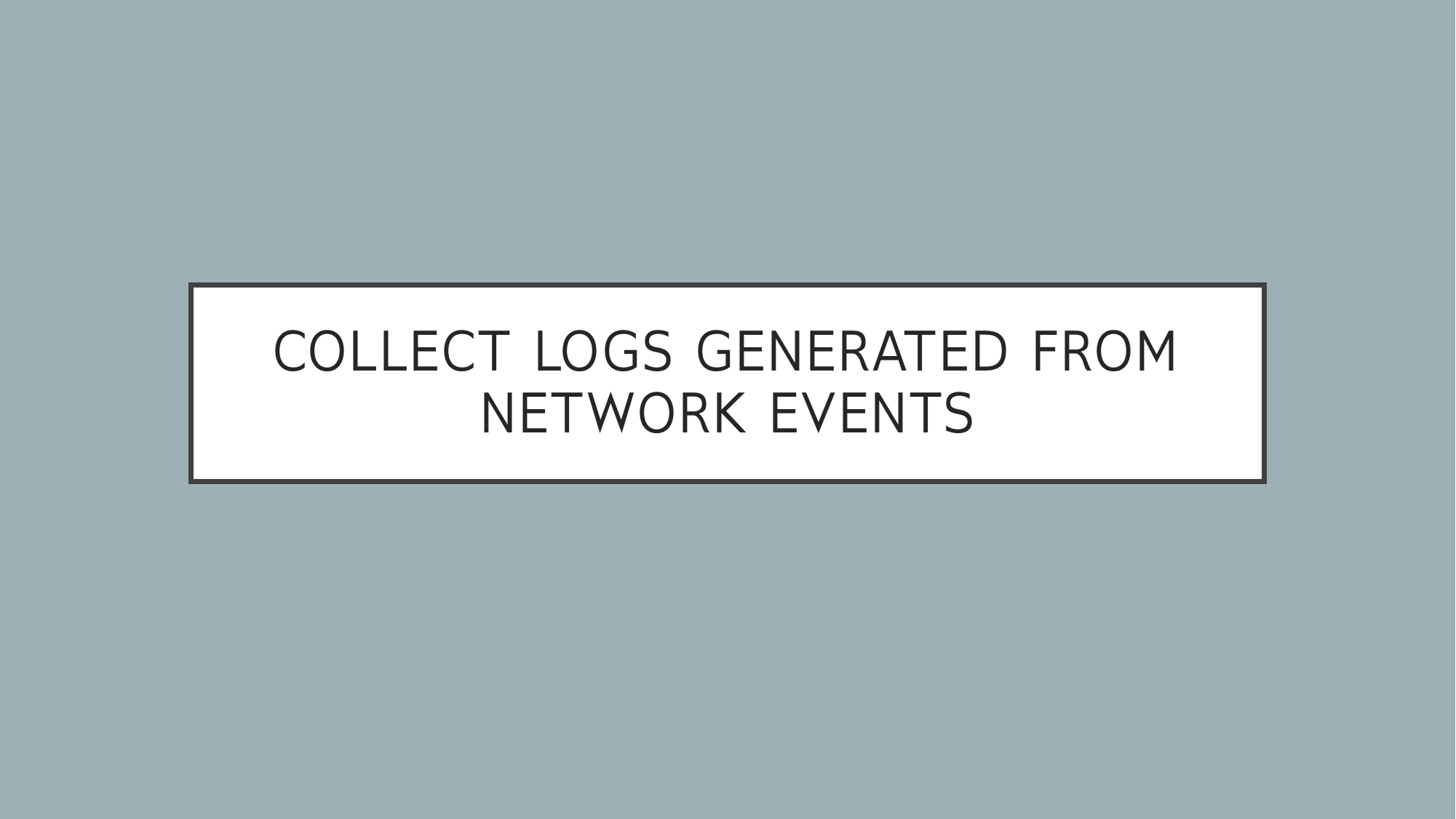

# Collect Logs generated from Network Events